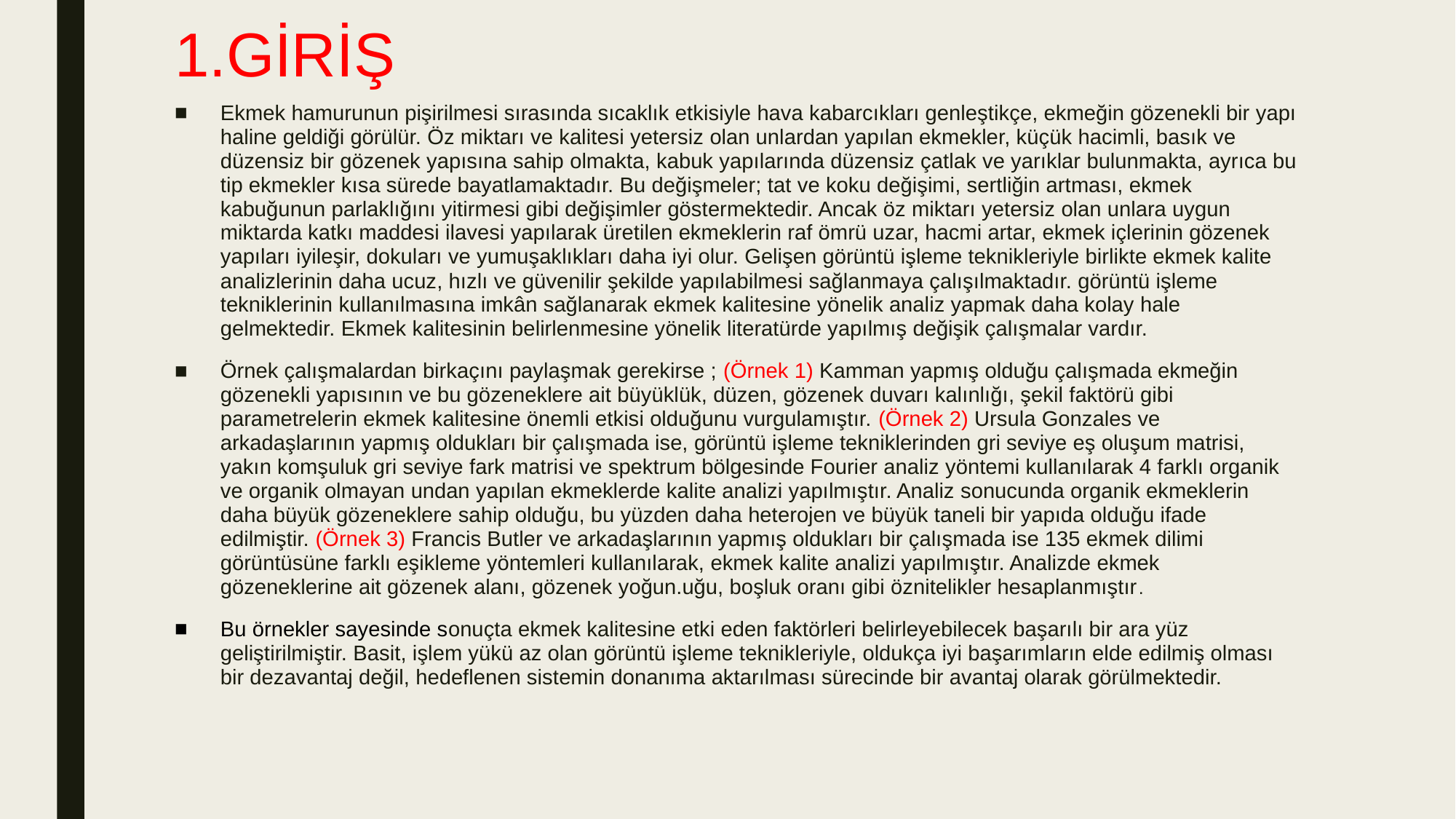

# 1.GİRİŞ
Ekmek hamurunun pişirilmesi sırasında sıcaklık etkisiyle hava kabarcıkları genleştikçe, ekmeğin gözenekli bir yapı haline geldiği görülür. Öz miktarı ve kalitesi yetersiz olan unlardan yapılan ekmekler, küçük hacimli, basık ve düzensiz bir gözenek yapısına sahip olmakta, kabuk yapılarında düzensiz çatlak ve yarıklar bulunmakta, ayrıca bu tip ekmekler kısa sürede bayatlamaktadır. Bu değişmeler; tat ve koku değişimi, sertliğin artması, ekmek kabuğunun parlaklığını yitirmesi gibi değişimler göstermektedir. Ancak öz miktarı yetersiz olan unlara uygun miktarda katkı maddesi ilavesi yapılarak üretilen ekmeklerin raf ömrü uzar, hacmi artar, ekmek içlerinin gözenek yapıları iyileşir, dokuları ve yumuşaklıkları daha iyi olur. Gelişen görüntü işleme teknikleriyle birlikte ekmek kalite analizlerinin daha ucuz, hızlı ve güvenilir şekilde yapılabilmesi sağlanmaya çalışılmaktadır. görüntü işleme tekniklerinin kullanılmasına imkân sağlanarak ekmek kalitesine yönelik analiz yapmak daha kolay hale gelmektedir. Ekmek kalitesinin belirlenmesine yönelik literatürde yapılmış değişik çalışmalar vardır.
Örnek çalışmalardan birkaçını paylaşmak gerekirse ; (Örnek 1) Kamman yapmış olduğu çalışmada ekmeğin gözenekli yapısının ve bu gözeneklere ait büyüklük, düzen, gözenek duvarı kalınlığı, şekil faktörü gibi parametrelerin ekmek kalitesine önemli etkisi olduğunu vurgulamıştır. (Örnek 2) Ursula Gonzales ve arkadaşlarının yapmış oldukları bir çalışmada ise, görüntü işleme tekniklerinden gri seviye eş oluşum matrisi, yakın komşuluk gri seviye fark matrisi ve spektrum bölgesinde Fourier analiz yöntemi kullanılarak 4 farklı organik ve organik olmayan undan yapılan ekmeklerde kalite analizi yapılmıştır. Analiz sonucunda organik ekmeklerin daha büyük gözeneklere sahip olduğu, bu yüzden daha heterojen ve büyük taneli bir yapıda olduğu ifade edilmiştir. (Örnek 3) Francis Butler ve arkadaşlarının yapmış oldukları bir çalışmada ise 135 ekmek dilimi görüntüsüne farklı eşikleme yöntemleri kullanılarak, ekmek kalite analizi yapılmıştır. Analizde ekmek gözeneklerine ait gözenek alanı, gözenek yoğun.uğu, boşluk oranı gibi öznitelikler hesaplanmıştır.
Bu örnekler sayesinde sonuçta ekmek kalitesine etki eden faktörleri belirleyebilecek başarılı bir ara yüz geliştirilmiştir. Basit, işlem yükü az olan görüntü işleme teknikleriyle, oldukça iyi başarımların elde edilmiş olması bir dezavantaj değil, hedeflenen sistemin donanıma aktarılması sürecinde bir avantaj olarak görülmektedir.